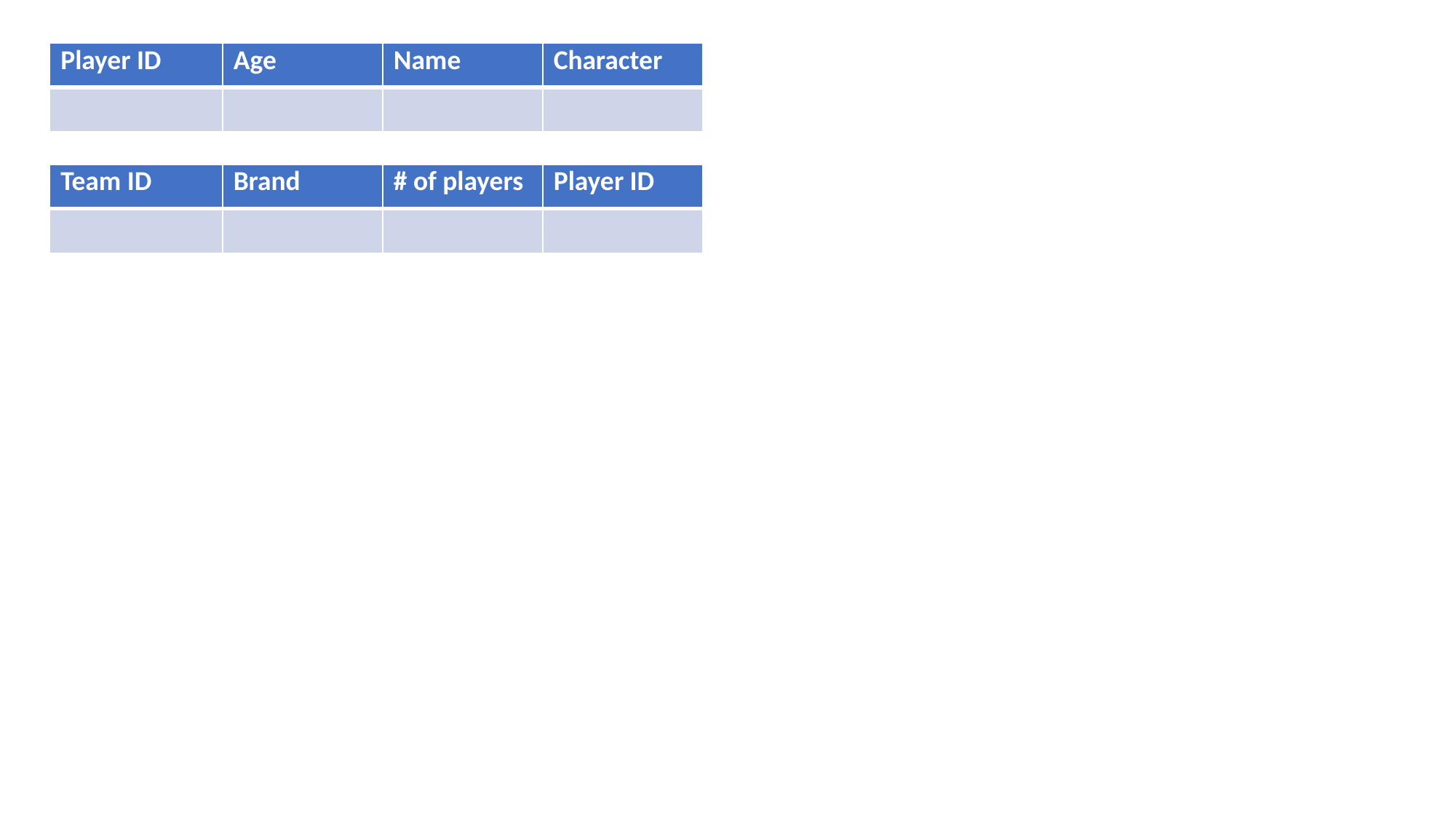

| Player ID | Age | Name | Character |
| --- | --- | --- | --- |
|  |  |  |  |
| Team ID | Brand | # of players | Player ID |
| --- | --- | --- | --- |
|  |  |  |  |